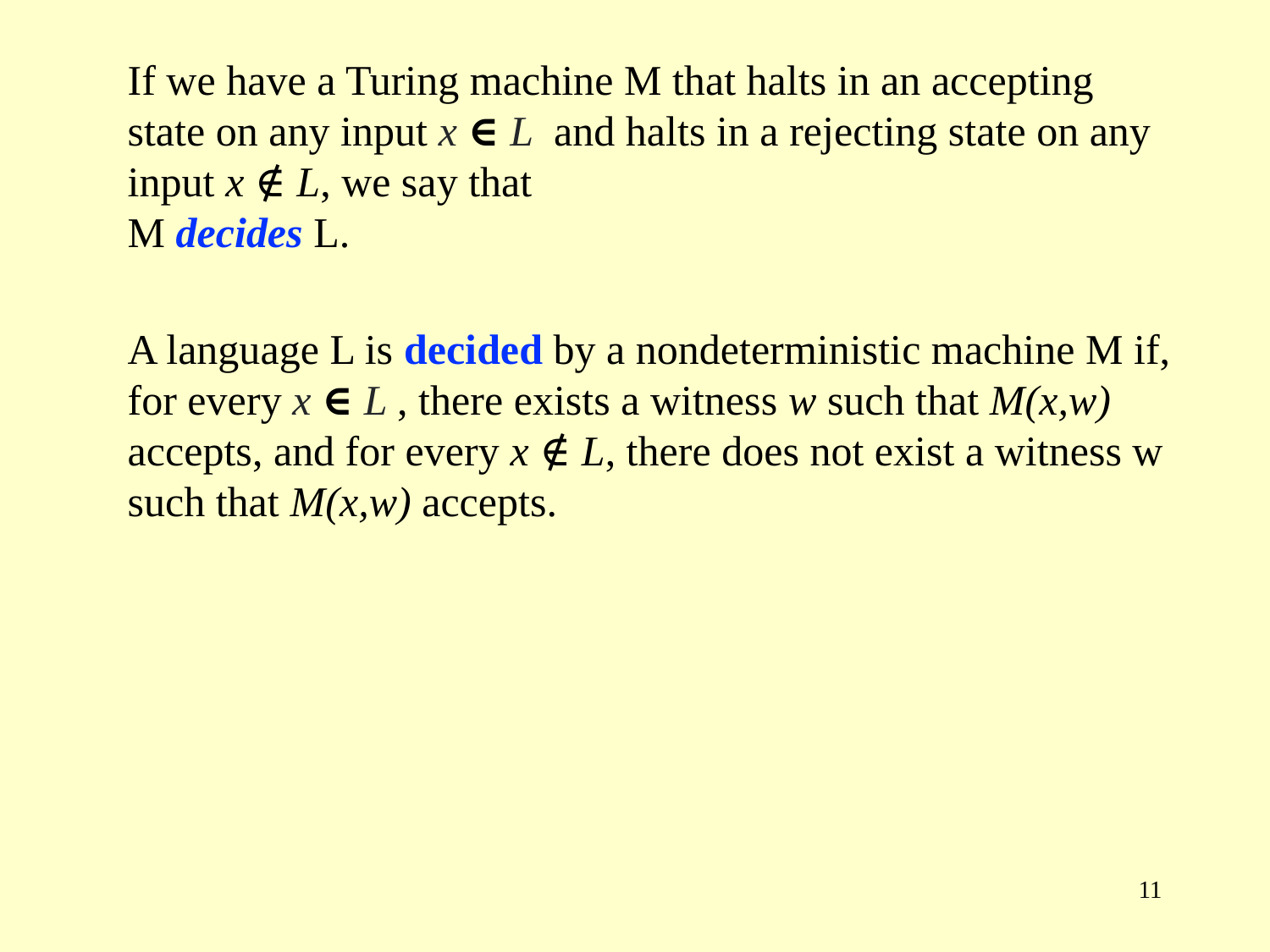

If we have a Turing machine M that halts in an accepting state on any input x ∈ L  and halts in a rejecting state on any input x ∉ L, we say that
M decides L.
A language L is decided by a nondeterministic machine M if, for every x ∈ L , there exists a witness w such that M(x,w) accepts, and for every x ∉ L, there does not exist a witness w such that M(x,w) accepts.
11